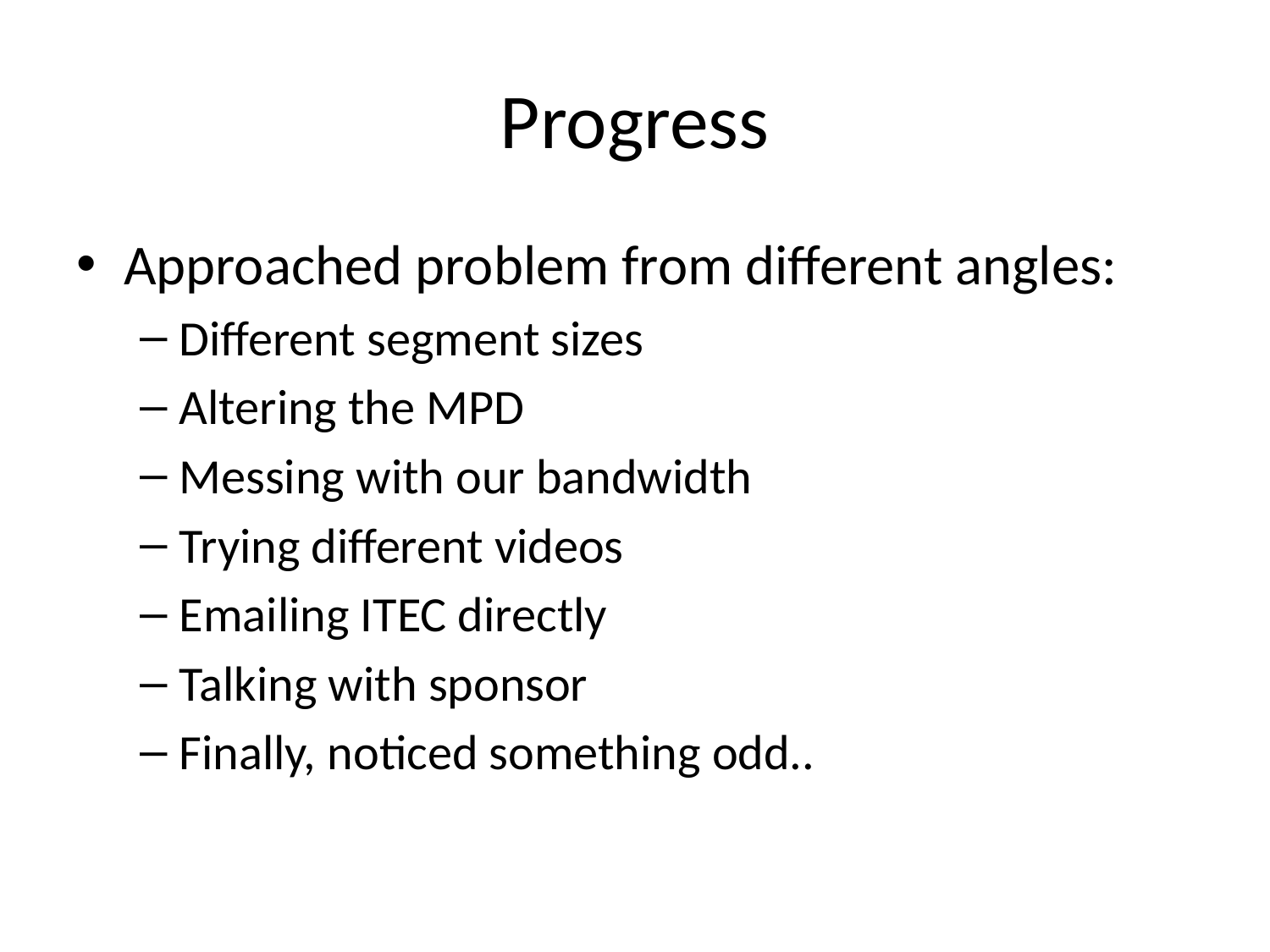

# Progress
Approached problem from different angles:
Different segment sizes
Altering the MPD
Messing with our bandwidth
Trying different videos
Emailing ITEC directly
Talking with sponsor
Finally, noticed something odd..